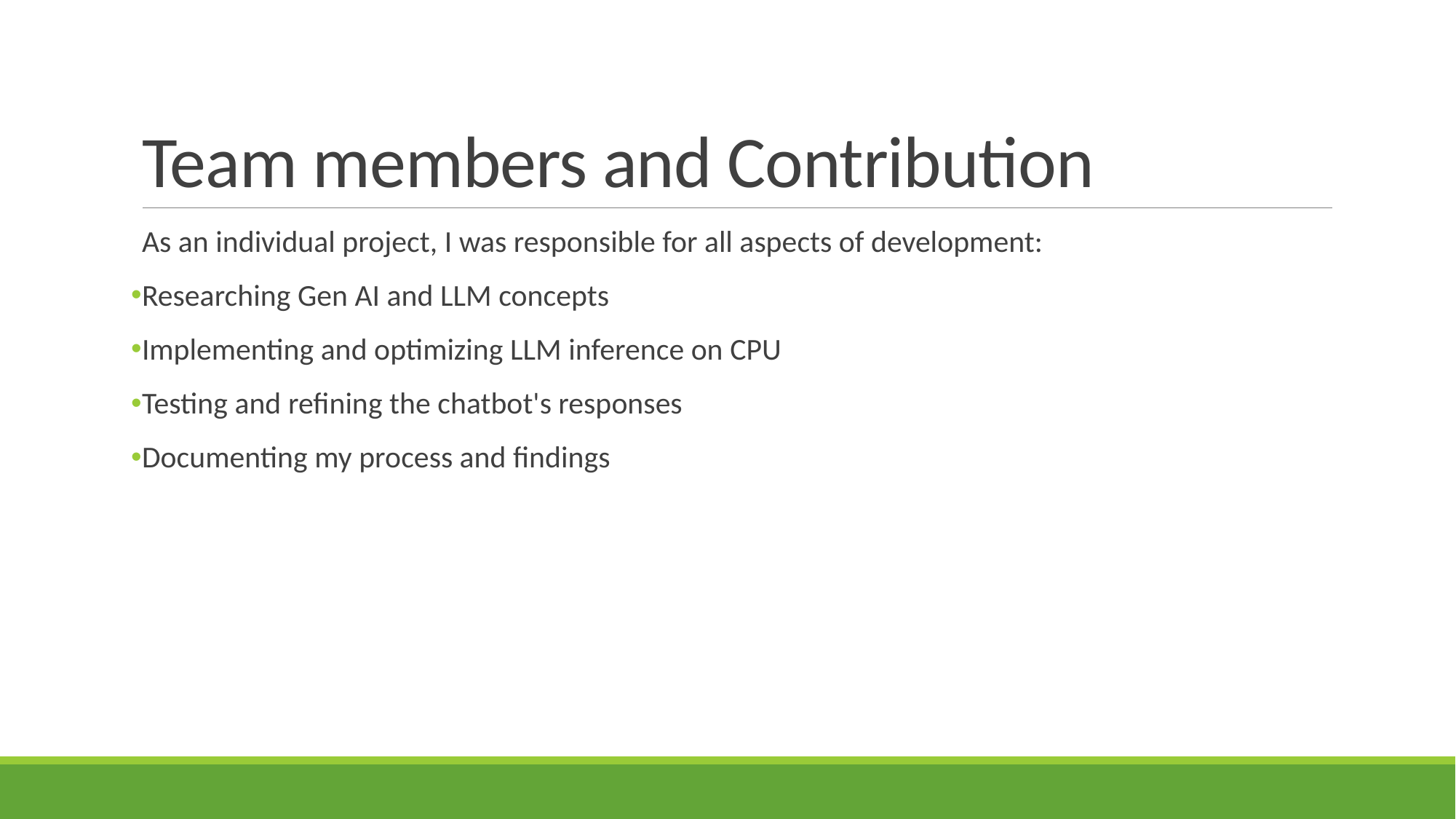

# Team members and Contribution
As an individual project, I was responsible for all aspects of development:
Researching Gen AI and LLM concepts
Implementing and optimizing LLM inference on CPU
Testing and refining the chatbot's responses
Documenting my process and findings